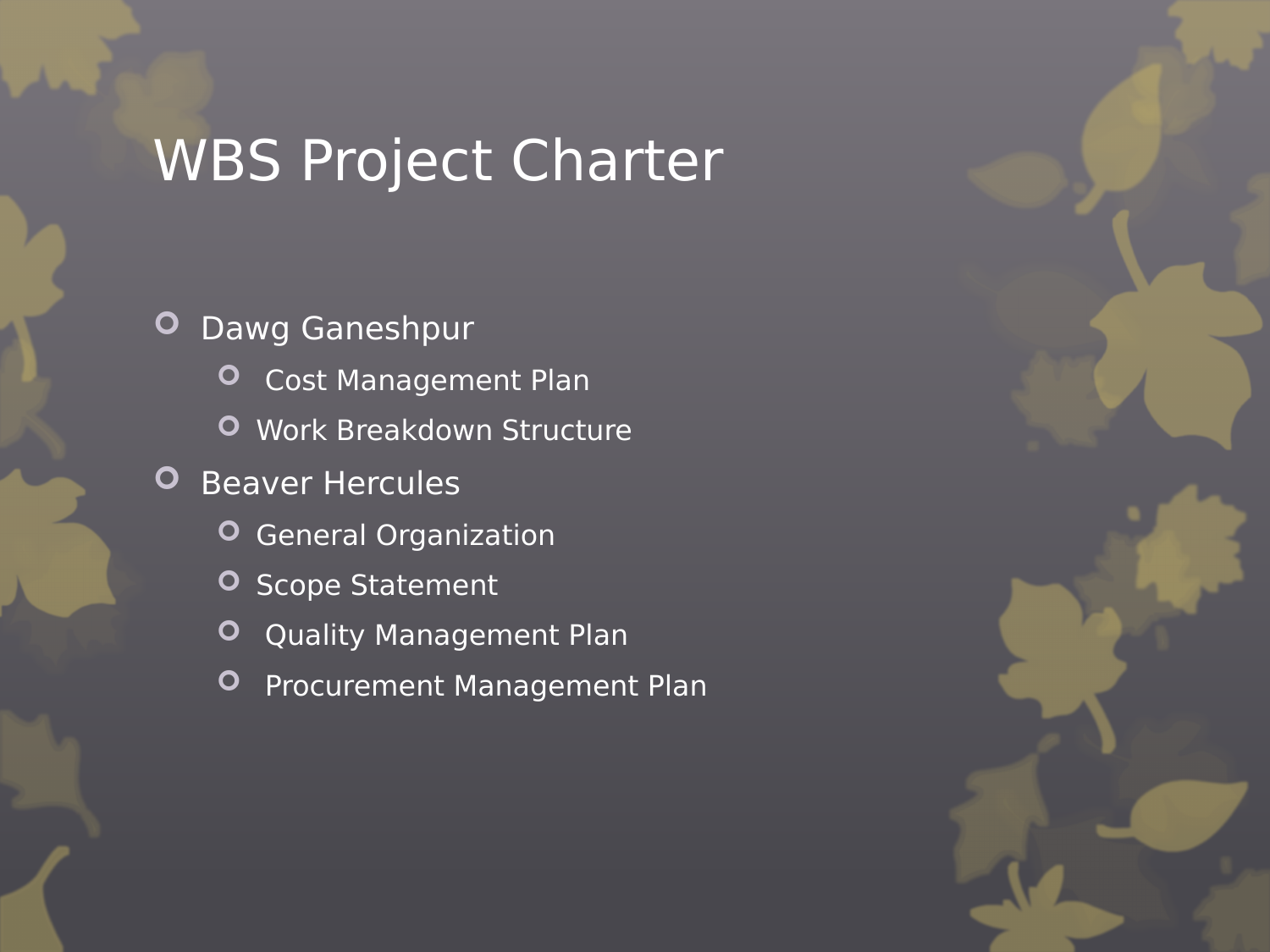

# WBS Project Charter
Dawg Ganeshpur
 Cost Management Plan
Work Breakdown Structure
Beaver Hercules
General Organization
Scope Statement
 Quality Management Plan
 Procurement Management Plan